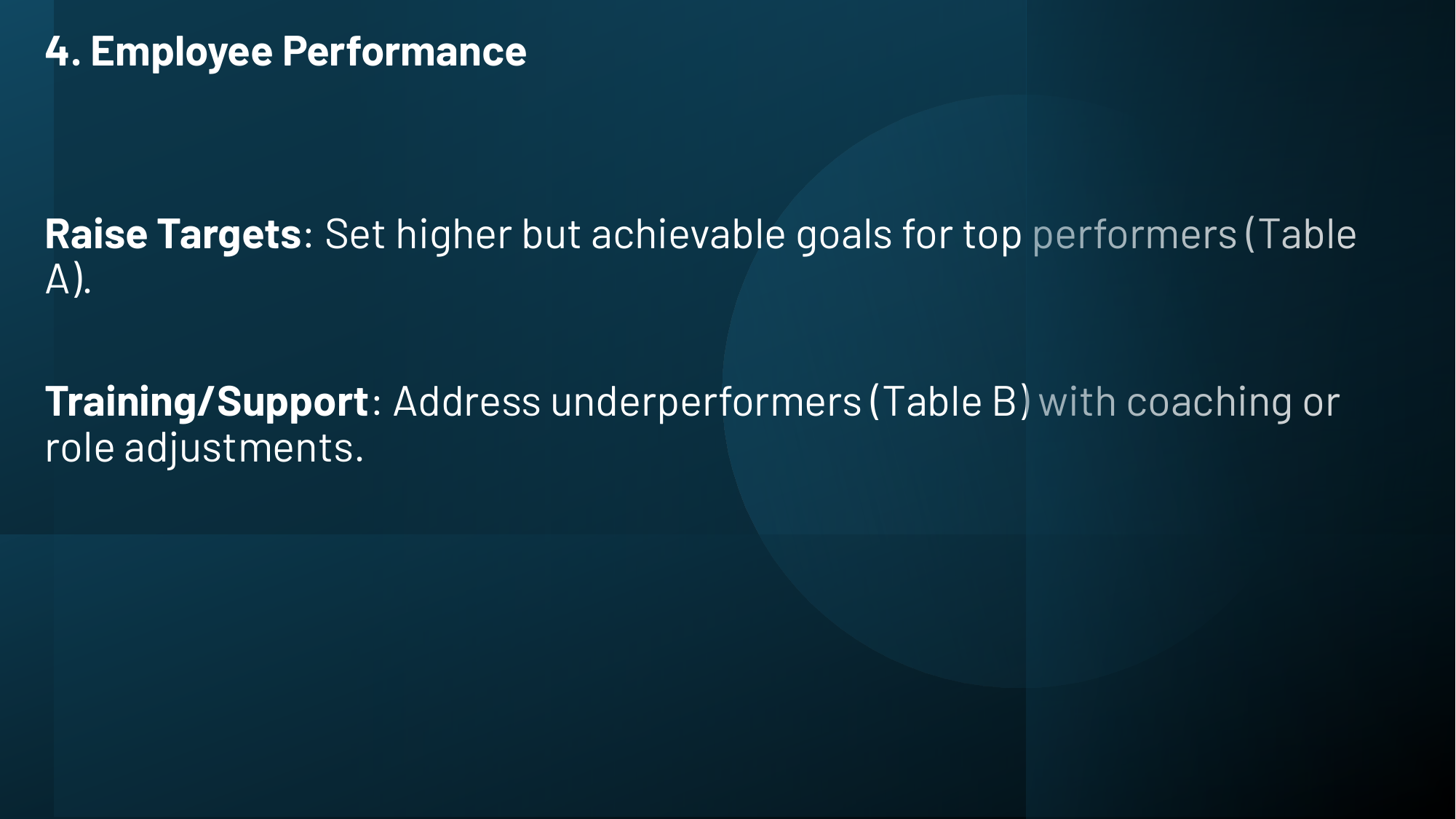

4. Employee Performance

Raise Targets: Set higher but achievable goals for top performers (Table A).

Training/Support: Address underperformers (Table B) with coaching or role adjustments.